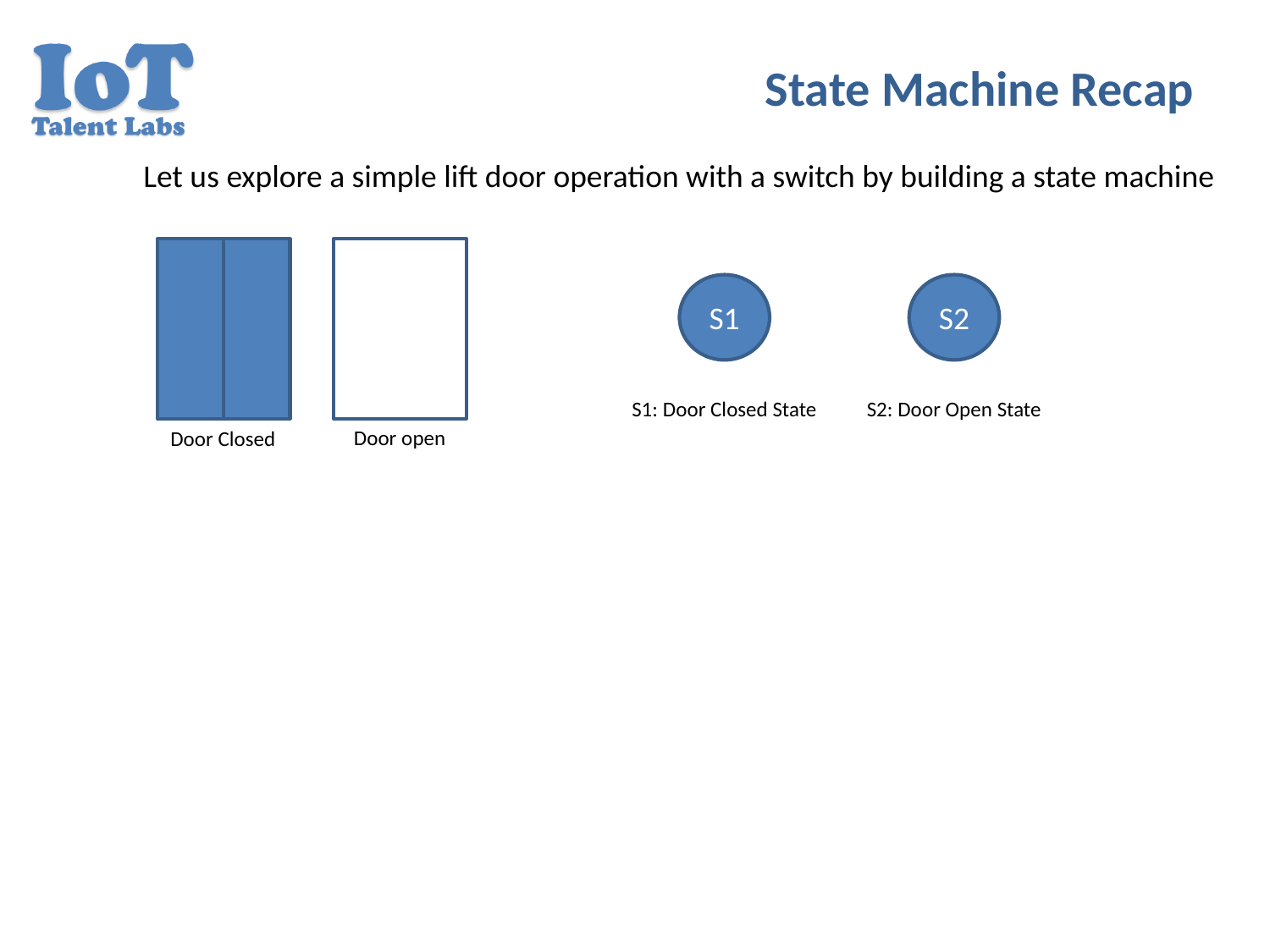

# State Machine Recap
Let us explore a simple lift door operation with a switch by building a state machine

Door open
Door Closed
S1
S2
S1: Door Closed State
S2: Door Open State